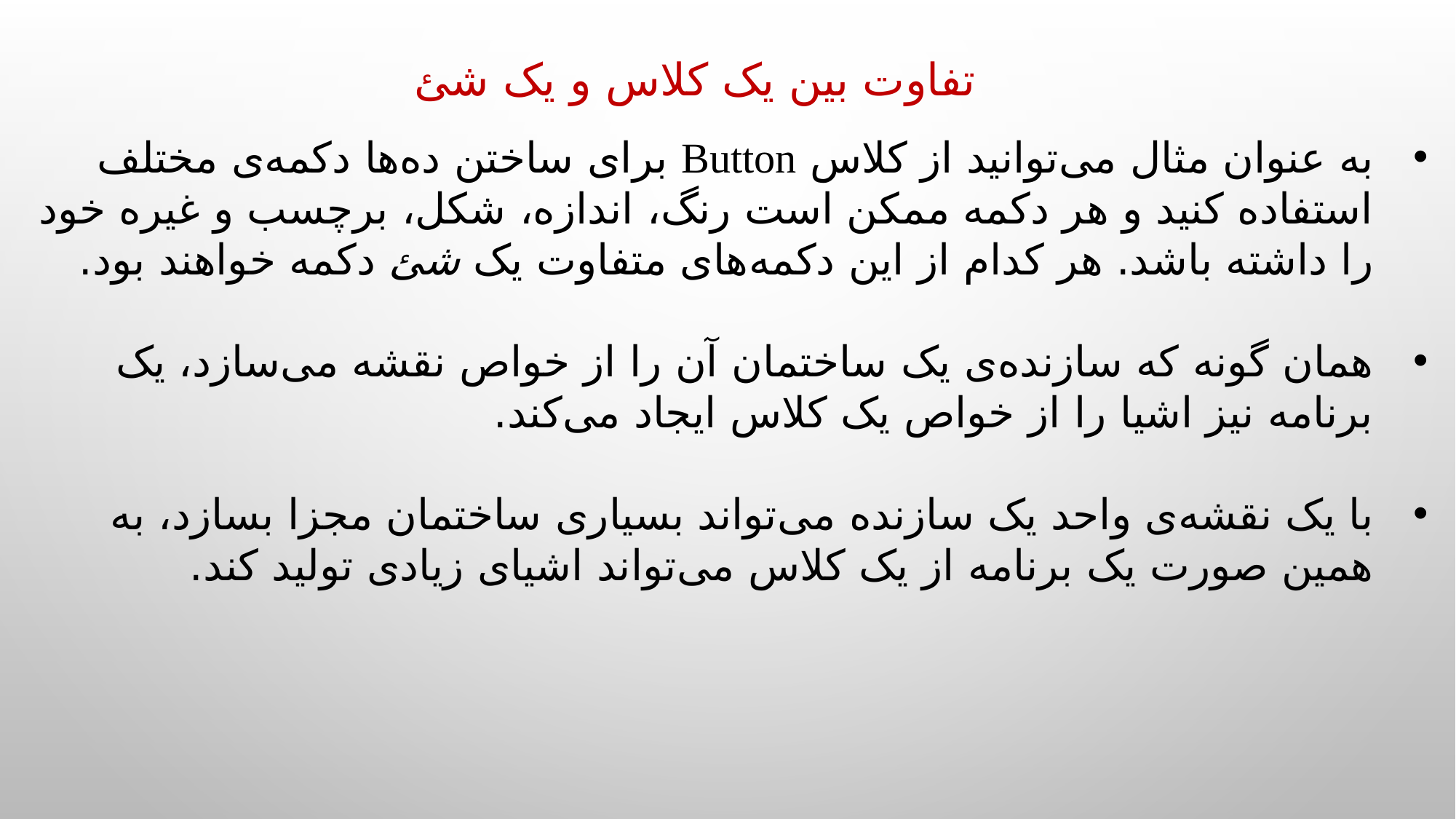

تفاوت بین یک کلاس و یک شئ

به عنوان مثال می‌توانید از کلاس Button برای ساختن ده‌ها دکمه‌ی مختلف استفاده کنید و هر دکمه ممکن است رنگ، اندازه، شکل، برچسب و غیره خود را داشته باشد. هر کدام از این دکمه‌های متفاوت یک شئ دکمه خواهند بود.

همان گونه که سازنده‌ی یک ساختمان آن را از خواص نقشه می‌سازد، یک برنامه نیز اشیا را از خواص یک کلاس ایجاد می‌کند.

با یک نقشه‌ی واحد یک سازنده می‌تواند بسیاری ساختمان مجزا بسازد، به همین صورت یک برنامه از یک کلاس می‌تواند اشیای زیادی تولید کند.